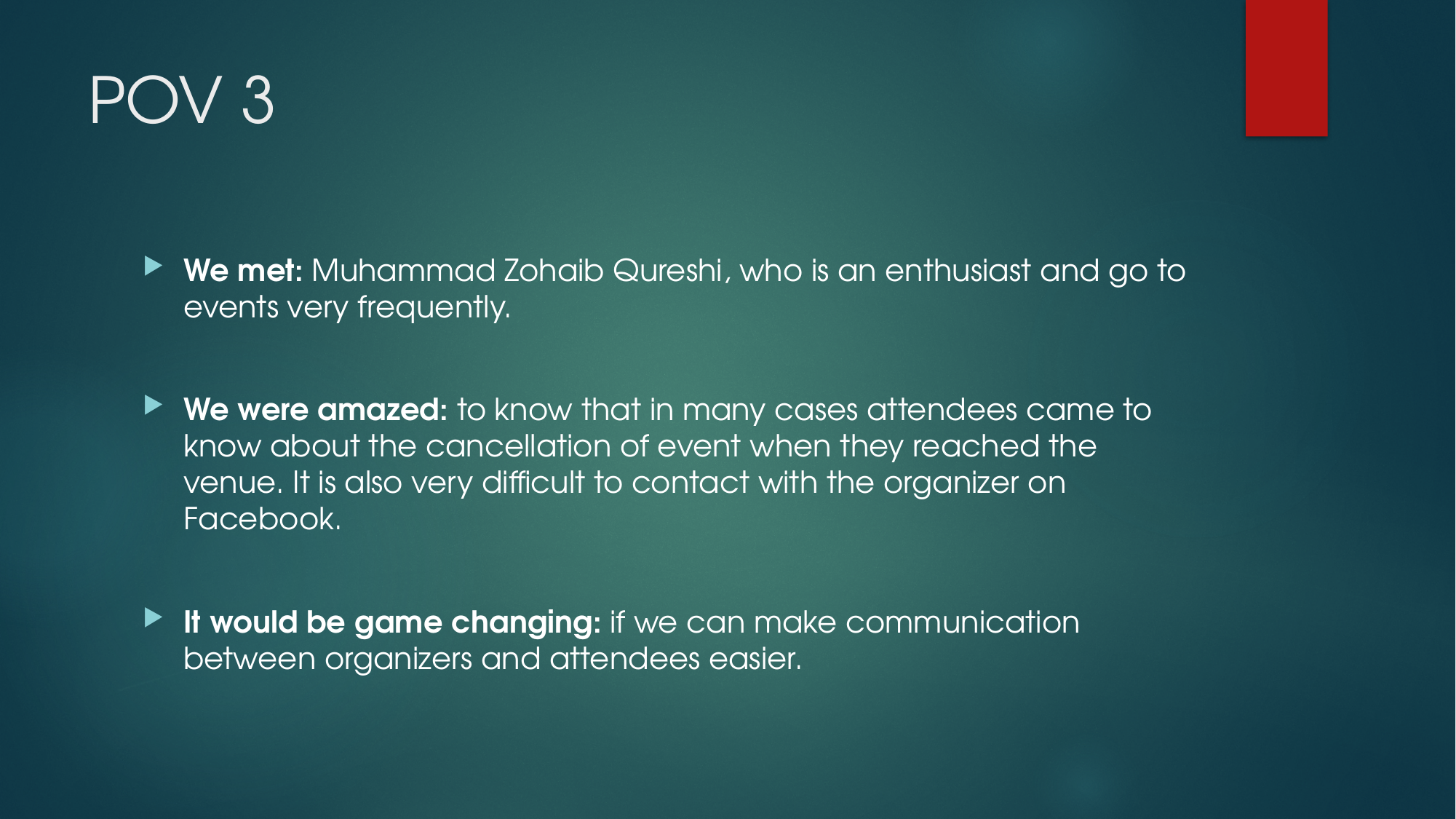

# POV 3
We met: Muhammad Zohaib Qureshi, who is an enthusiast and go to events very frequently.

We were amazed: to know that in many cases attendees came to know about the cancellation of event when they reached the venue. It is also very difficult to contact with the organizer on Facebook.

It would be game changing: if we can make communication between organizers and attendees easier.